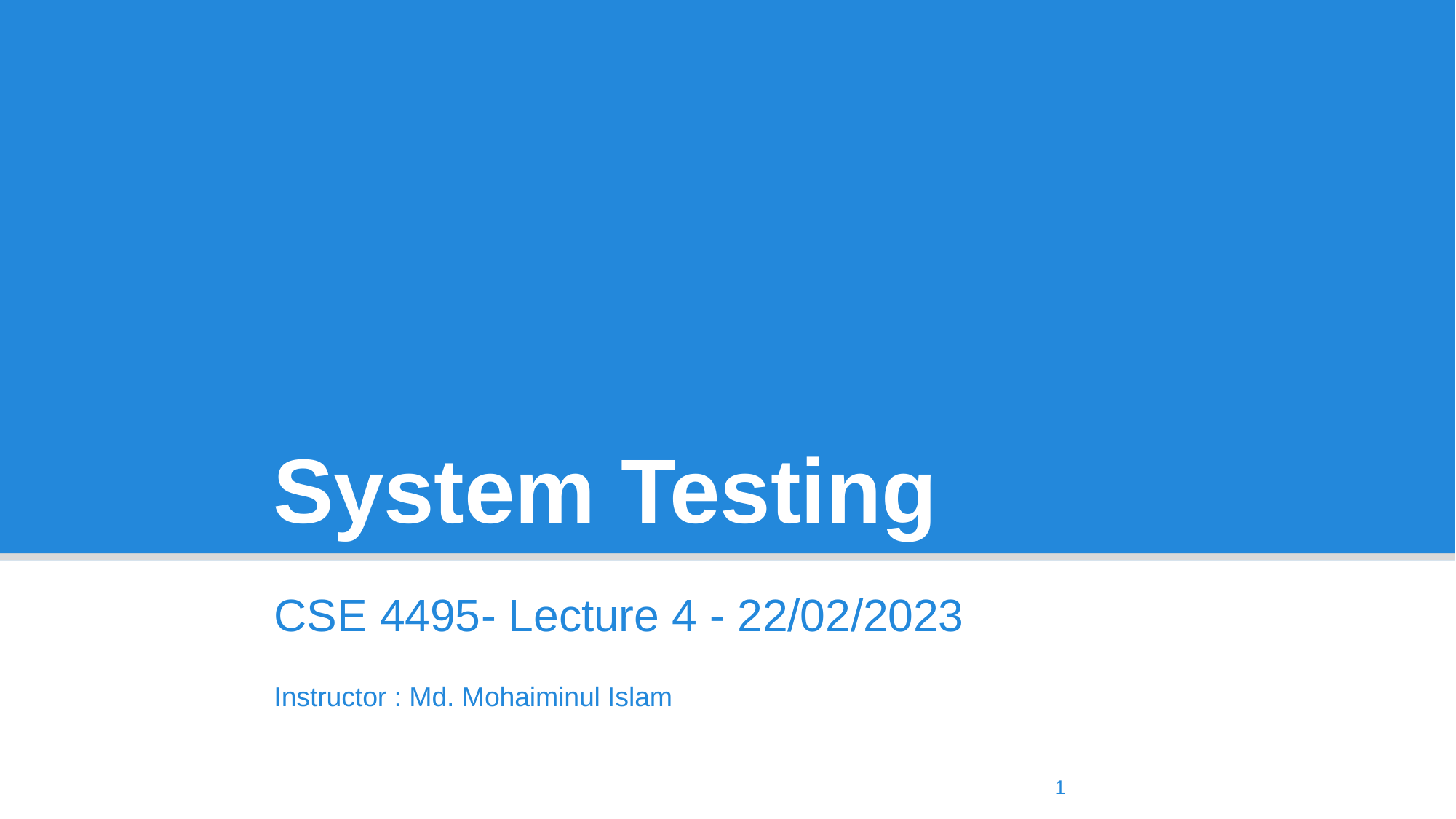

System Testing

CSE 4495- Lecture 4 - 22/02/2023
Instructor : Md. Mohaiminul Islam
1